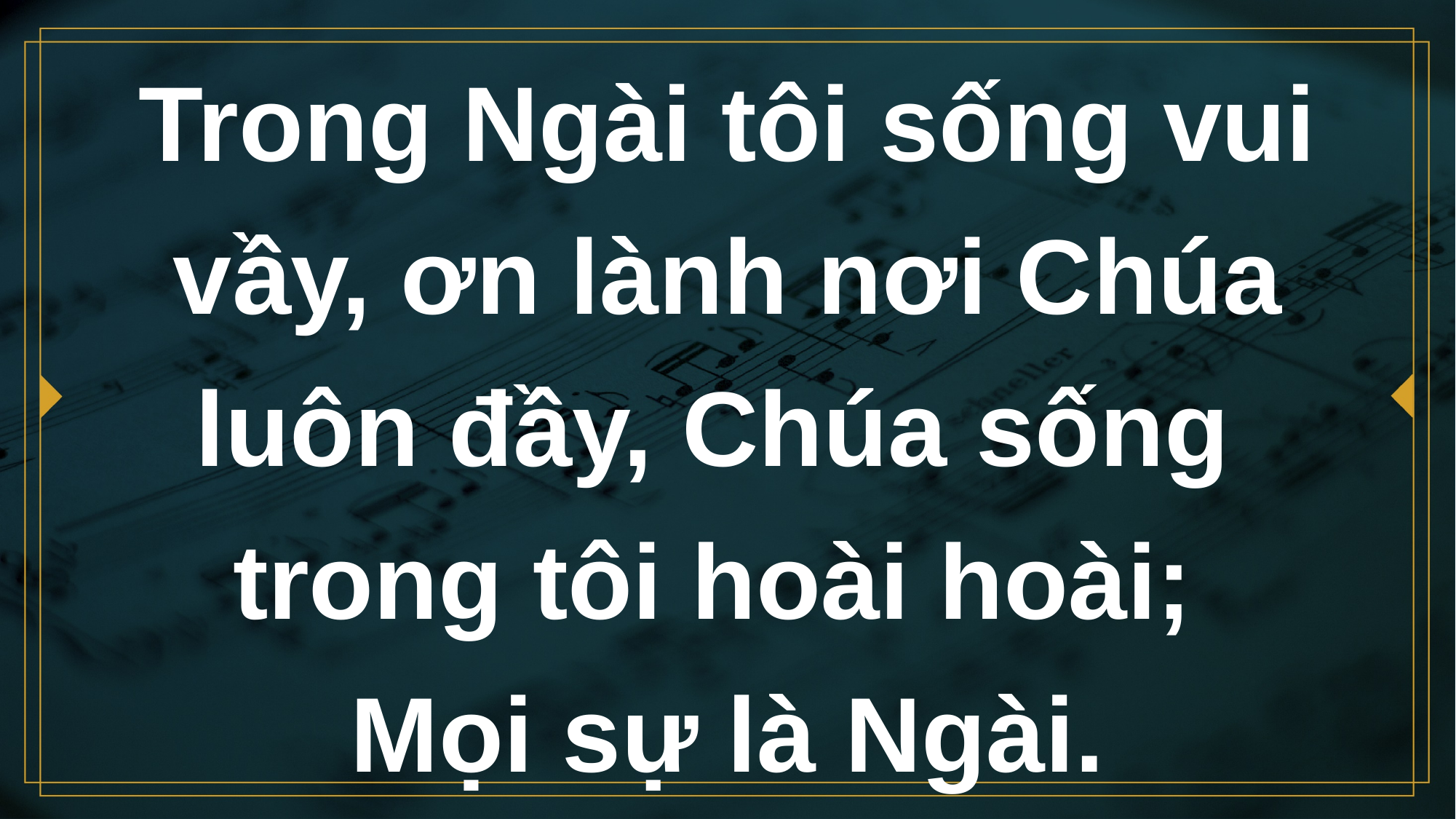

# Trong Ngài tôi sống vui vầy, ơn lành nơi Chúa luôn đầy, Chúa sống trong tôi hoài hoài; Mọi sự là Ngài.